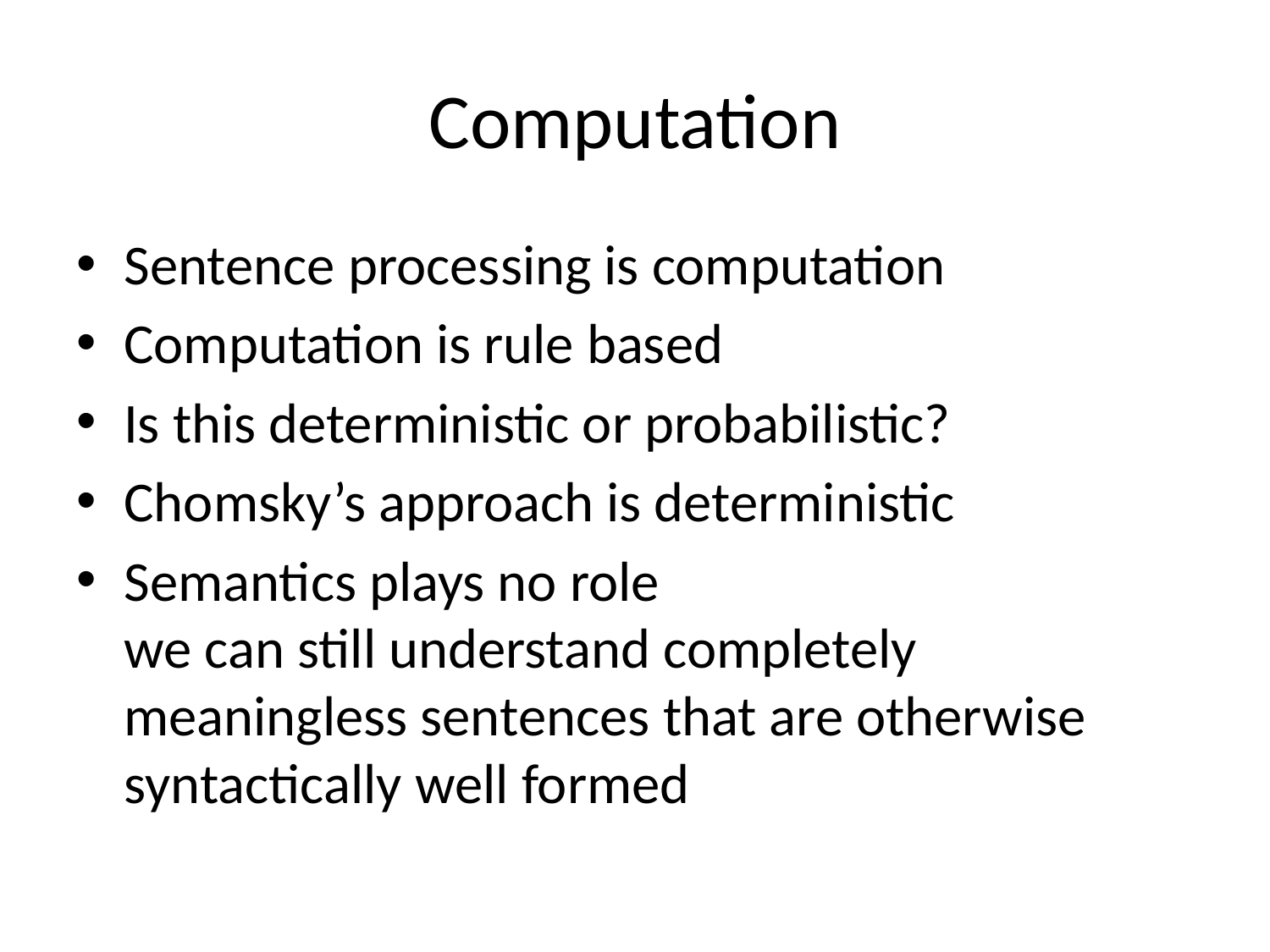

# Computation
Sentence processing is computation
Computation is rule based
Is this deterministic or probabilistic?
Chomsky’s approach is deterministic
Semantics plays no role
we can still understand completely meaningless sentences that are otherwise syntactically well formed